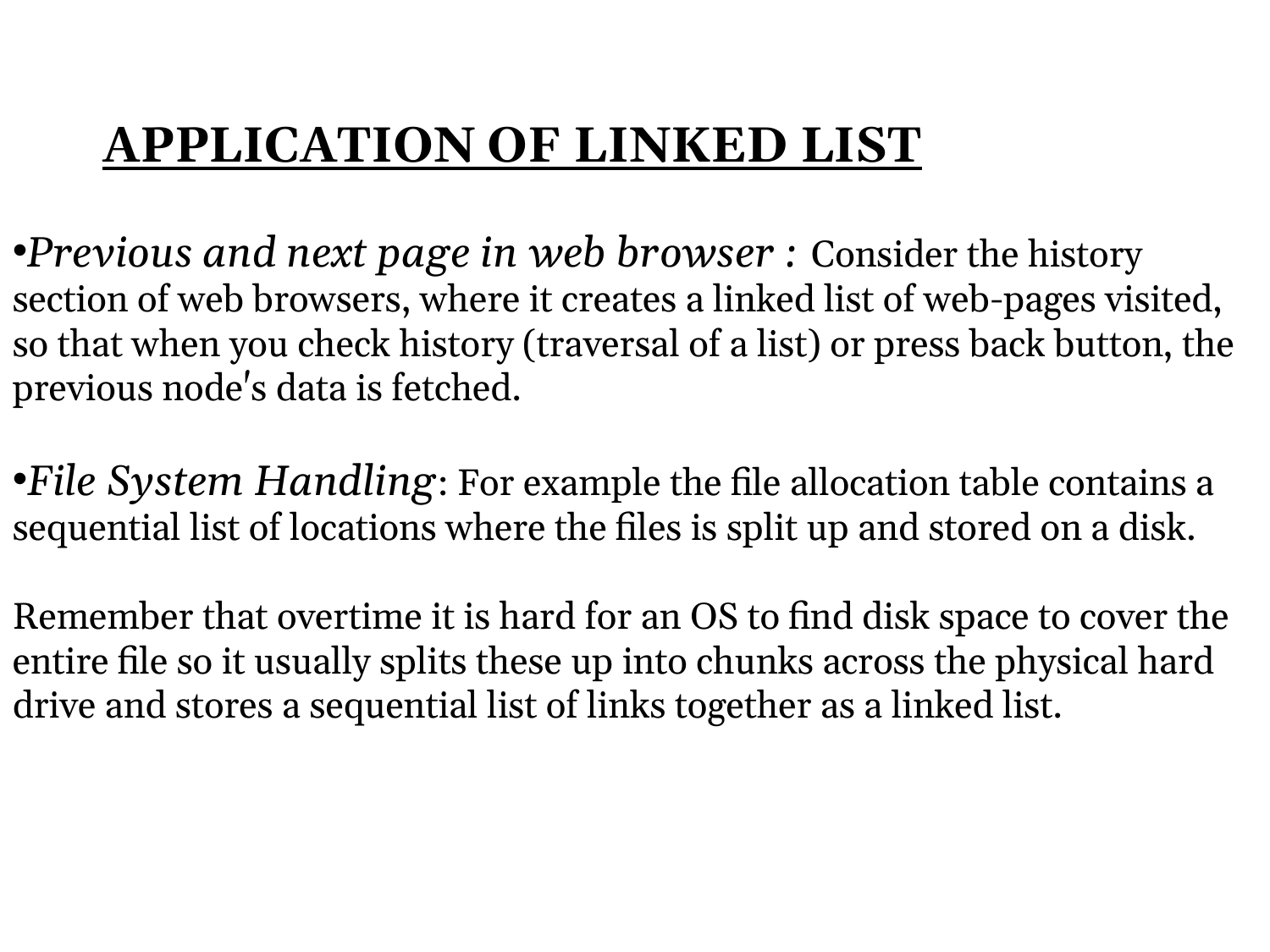

APPLICATION OF LINKED LIST
Previous and next page in web browser : Consider the history section of web browsers, where it creates a linked list of web-pages visited, so that when you check history (traversal of a list) or press back button, the previous node's data is fetched.

File System Handling: For example the file allocation table contains a sequential list of locations where the files is split up and stored on a disk.

Remember that overtime it is hard for an OS to find disk space to cover the entire file so it usually splits these up into chunks across the physical hard drive and stores a sequential list of links together as a linked list.